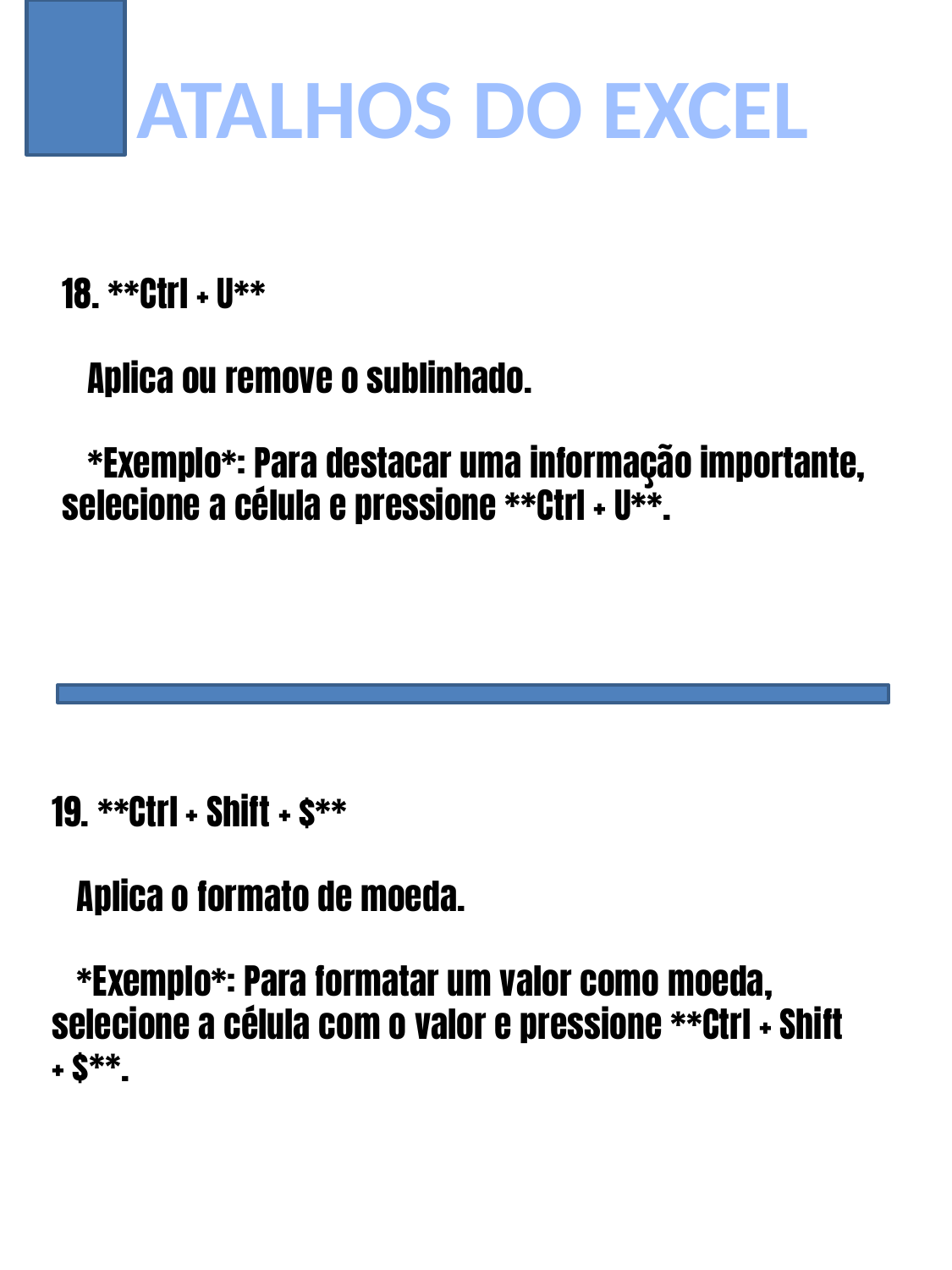

ATALHOS DO EXCEL
18. **Ctrl + U**

   Aplica ou remove o sublinhado.

   *Exemplo*: Para destacar uma informação importante, selecione a célula e pressione **Ctrl + U**.

19. **Ctrl + Shift + $**

   Aplica o formato de moeda.

   *Exemplo*: Para formatar um valor como moeda, selecione a célula com o valor e pressione **Ctrl + Shift + $**.